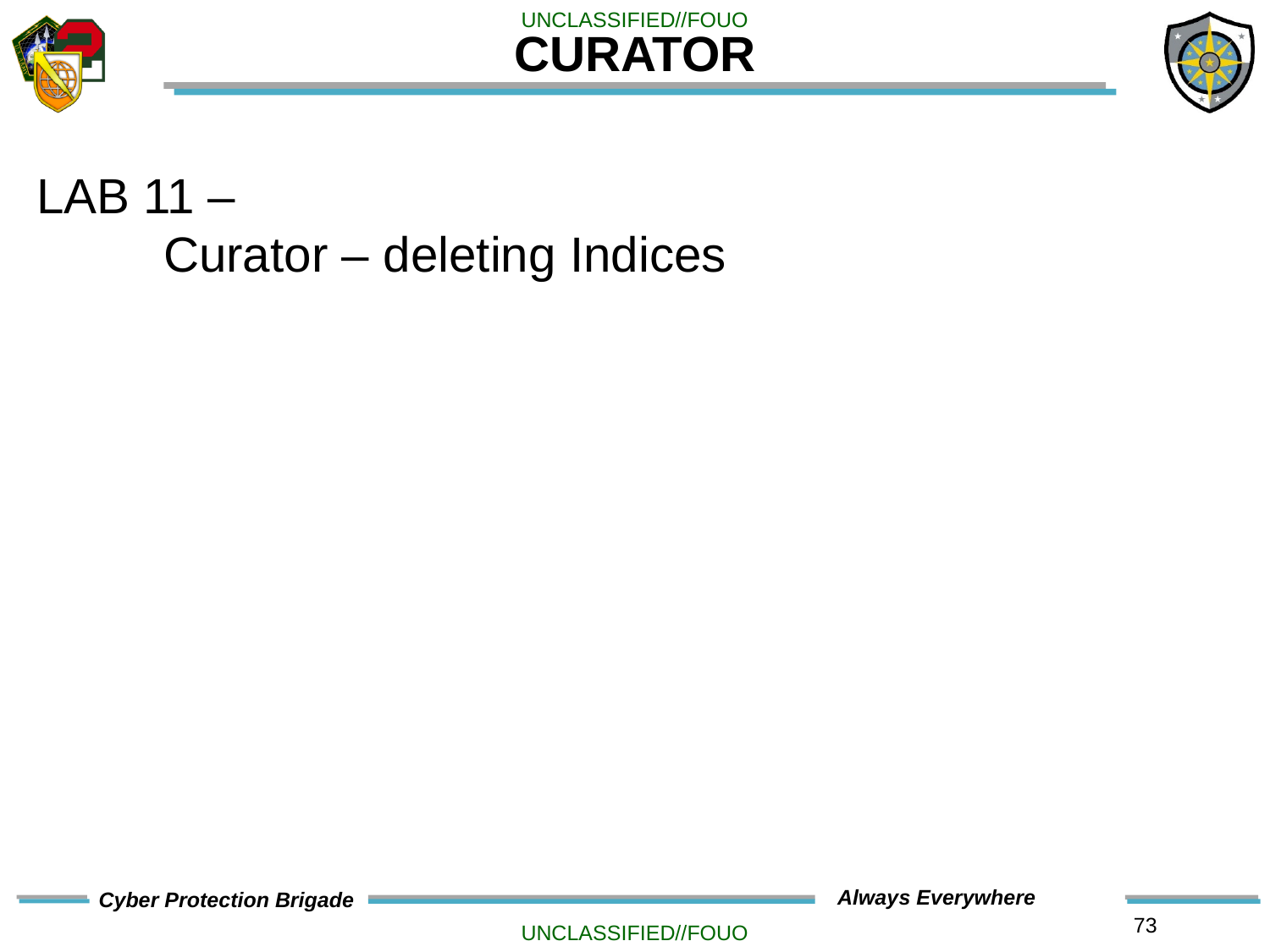

# CURATOR
LAB 11 –
	Curator – deleting Indices